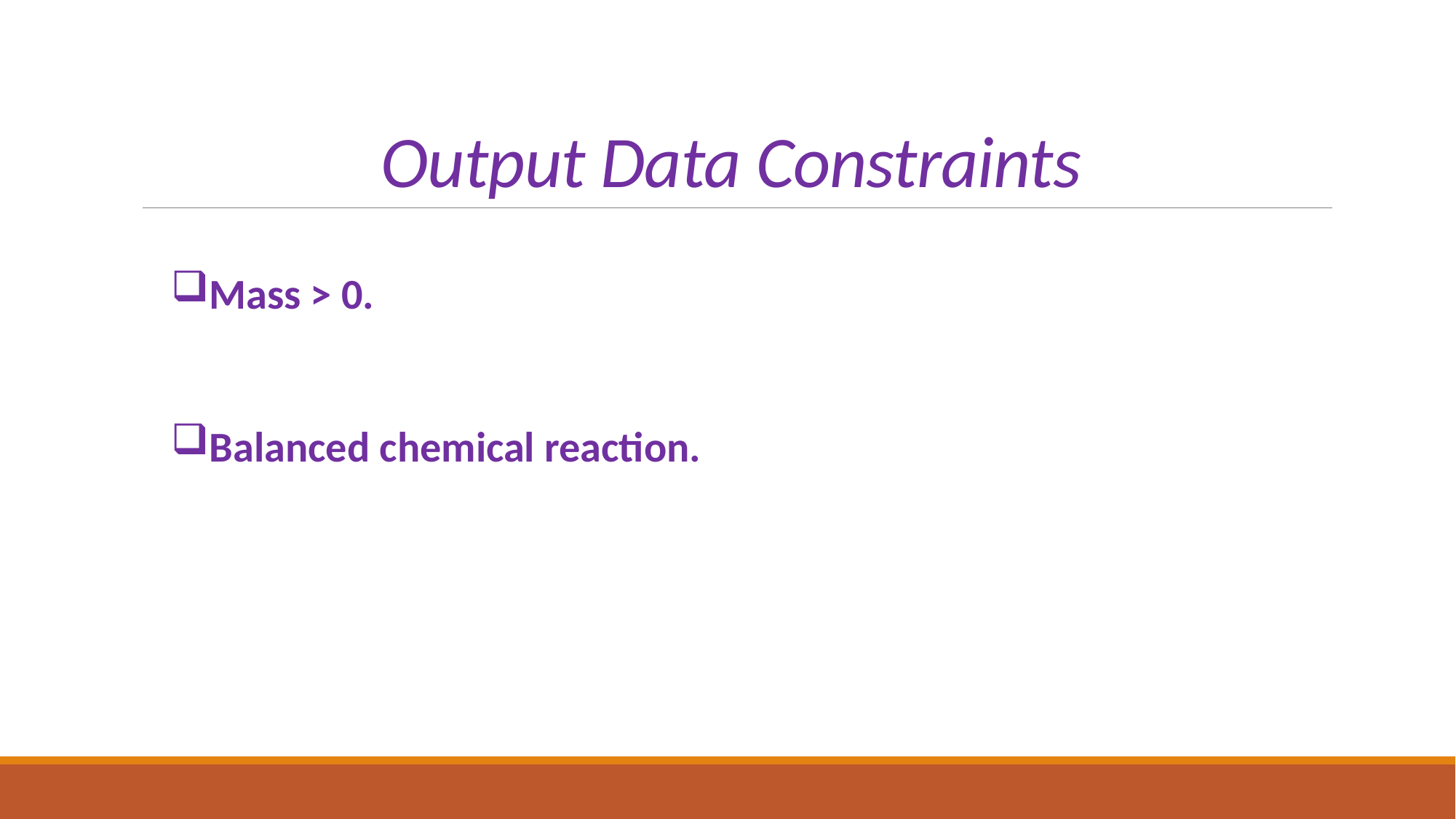

# Output Data Constraints
Mass > 0.

Balanced chemical reaction.